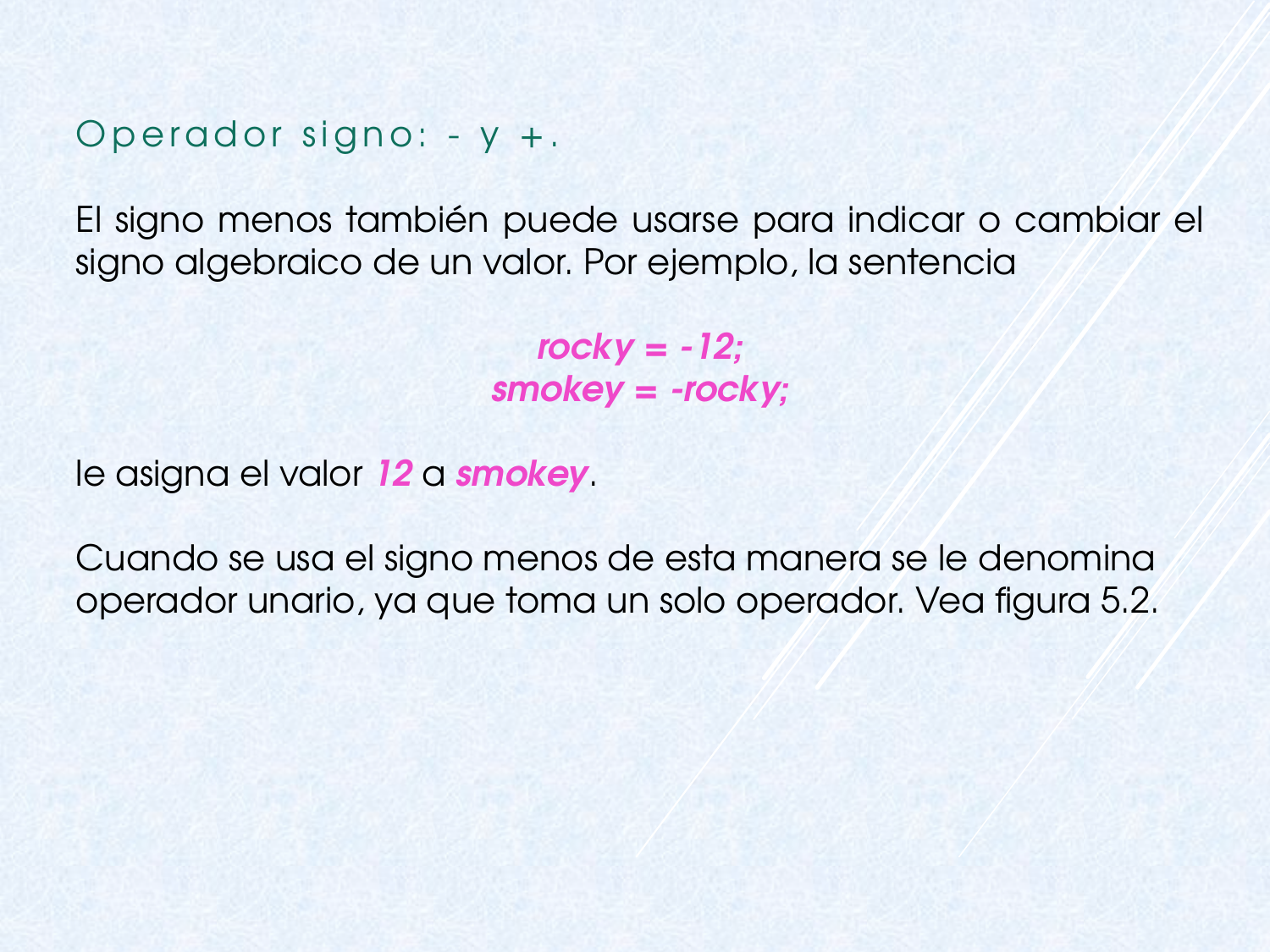

Operador signo: - y +.

El signo menos también puede usarse para indicar o cambiar el signo algebraico de un valor. Por ejemplo, la sentencia

rocky = -12;
smokey = -rocky;

le asigna el valor 12 a smokey.

Cuando se usa el signo menos de esta manera se le denomina operador unario, ya que toma un solo operador. Vea figura 5.2.